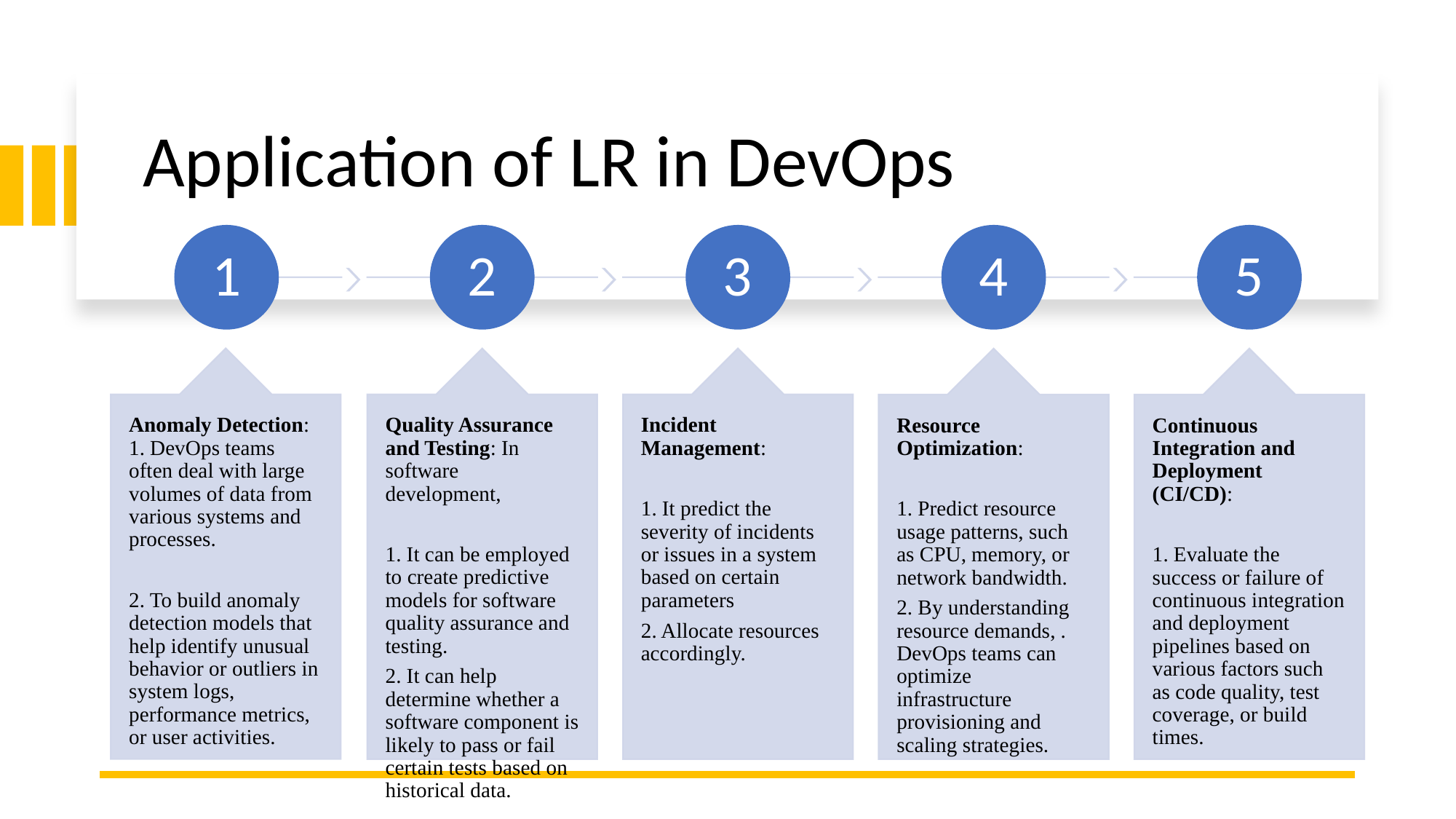

# Application of LR in DevOps

1
Anomaly Detection: 1. DevOps teams often deal with large volumes of data from various systems and processes.

2. To build anomaly detection models that help identify unusual behavior or outliers in system logs, performance metrics, or user activities.
2
Quality Assurance and Testing: In software development,

1. It can be employed to create predictive models for software quality assurance and testing.
2. It can help determine whether a software component is likely to pass or fail certain tests based on historical data.
3
Incident Management:

1. It predict the severity of incidents or issues in a system based on certain parameters
2. Allocate resources accordingly.
4
Resource Optimization:

1. Predict resource usage patterns, such as CPU, memory, or network bandwidth.
2. By understanding resource demands, . DevOps teams can optimize infrastructure provisioning and scaling strategies.
5
Continuous Integration and Deployment (CI/CD):

1. Evaluate the success or failure of continuous integration and deployment pipelines based on various factors such as code quality, test coverage, or build times.